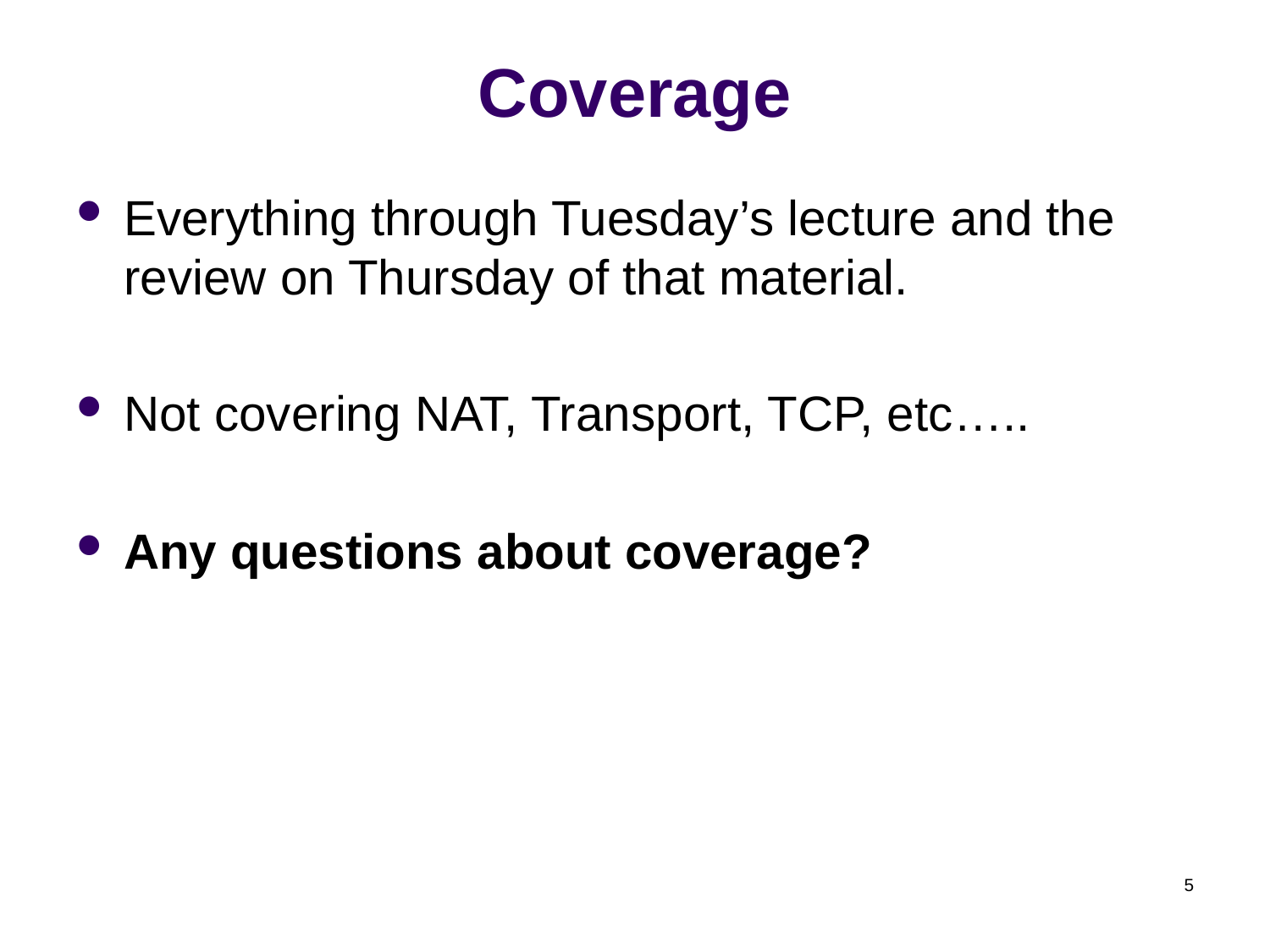

# Coverage
Everything through Tuesday’s lecture and the review on Thursday of that material.

Not covering NAT, Transport, TCP, etc…..

Any questions about coverage?

5